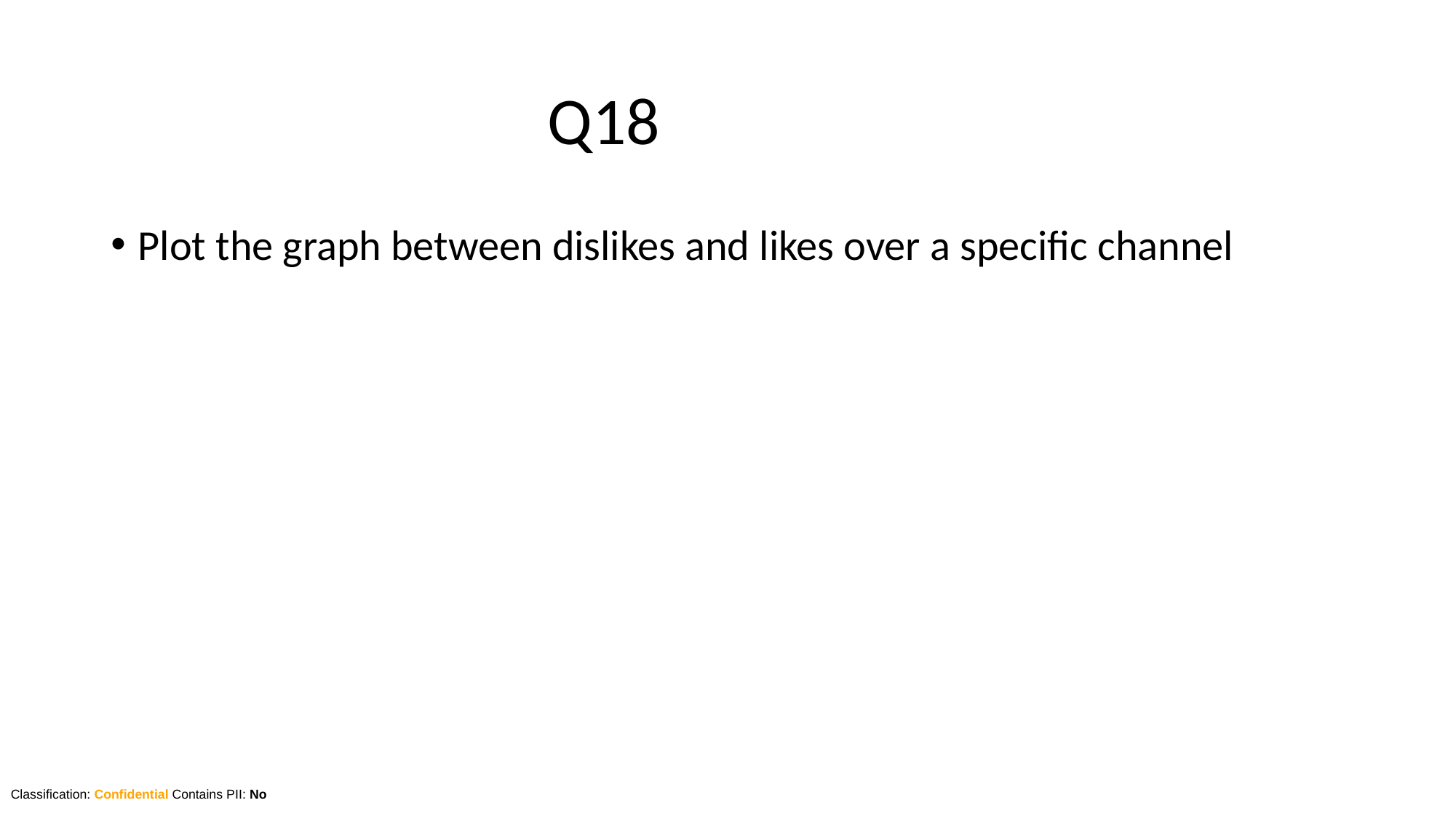

# Q18
Plot the graph between dislikes and likes over a specific channel